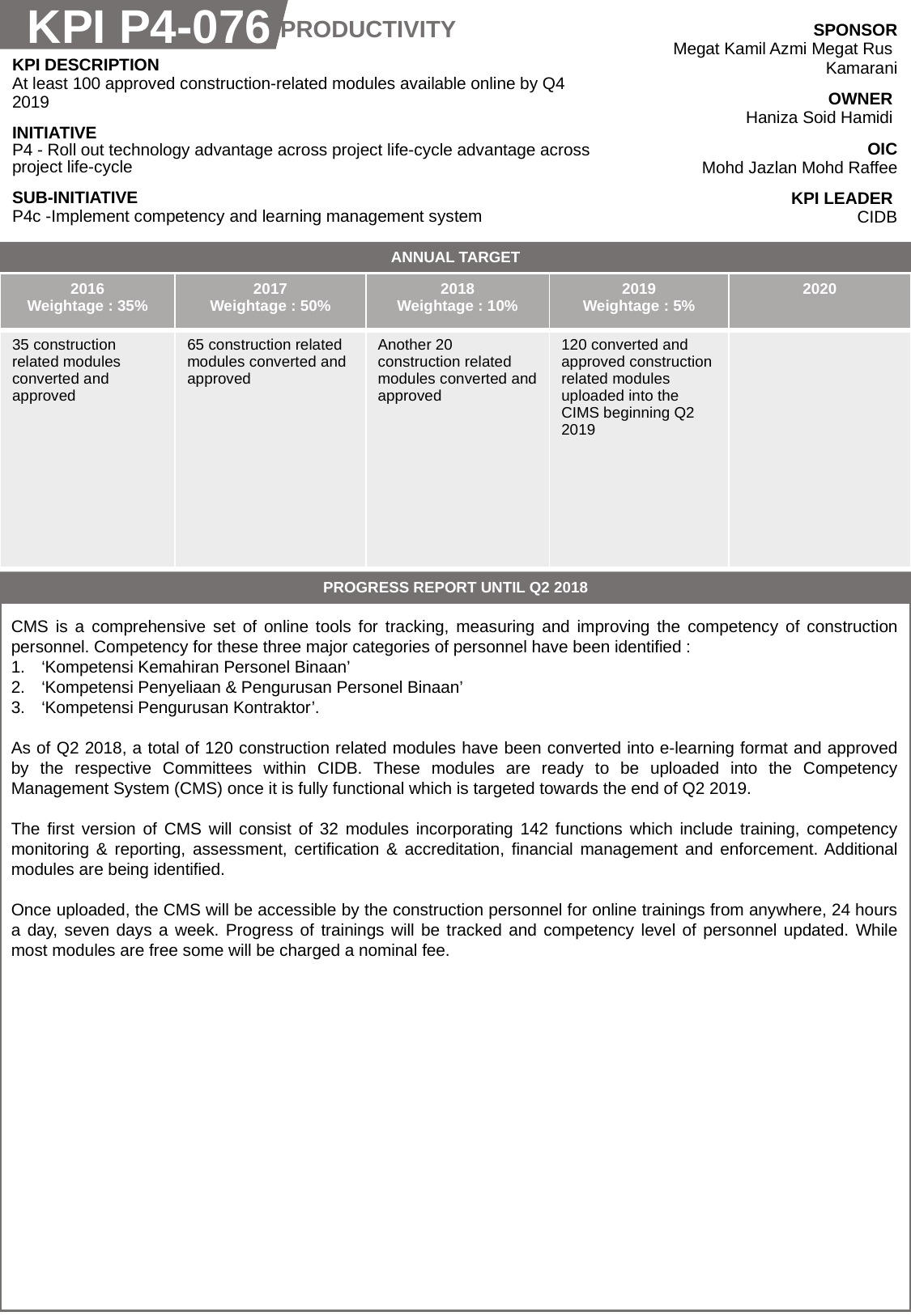

KPI P4-076
PRODUCTIVITY
| SPONSOR Megat Kamil Azmi Megat Rus Kamarani |
| --- |
| OWNER Haniza Soid Hamidi |
| OIC Mohd Jazlan Mohd Raffee |
| KPI LEADER CIDB |
| KPI DESCRIPTION At least 100 approved construction-related modules available online by Q4 2019 |
| --- |
| INITIATIVE P4 - Roll out technology advantage across project life-cycle advantage across project life-cycle |
| SUB-INITIATIVE P4c -Implement competency and learning management system |
ANNUAL TARGET
| 2016 Weightage : 35% | 2017 Weightage : 50% | 2018 Weightage : 10% | 2019 Weightage : 5% | 2020 |
| --- | --- | --- | --- | --- |
| 35 construction related modules converted and approved | 65 construction related modules converted and approved | Another 20 construction related modules converted and approved | 120 converted and approved construction related modules uploaded into the CIMS beginning Q2 2019 |  |
PROGRESS REPORT UNTIL Q2 2018

CMS is a comprehensive set of online tools for tracking, measuring and improving the competency of construction personnel. Competency for these three major categories of personnel have been identified :
‘Kompetensi Kemahiran Personel Binaan’
‘Kompetensi Penyeliaan & Pengurusan Personel Binaan’
‘Kompetensi Pengurusan Kontraktor’.

As of Q2 2018, a total of 120 construction related modules have been converted into e-learning format and approved by the respective Committees within CIDB. These modules are ready to be uploaded into the Competency Management System (CMS) once it is fully functional which is targeted towards the end of Q2 2019.

The first version of CMS will consist of 32 modules incorporating 142 functions which include training, competency monitoring & reporting, assessment, certification & accreditation, financial management and enforcement. Additional modules are being identified.

Once uploaded, the CMS will be accessible by the construction personnel for online trainings from anywhere, 24 hours a day, seven days a week. Progress of trainings will be tracked and competency level of personnel updated. While most modules are free some will be charged a nominal fee.